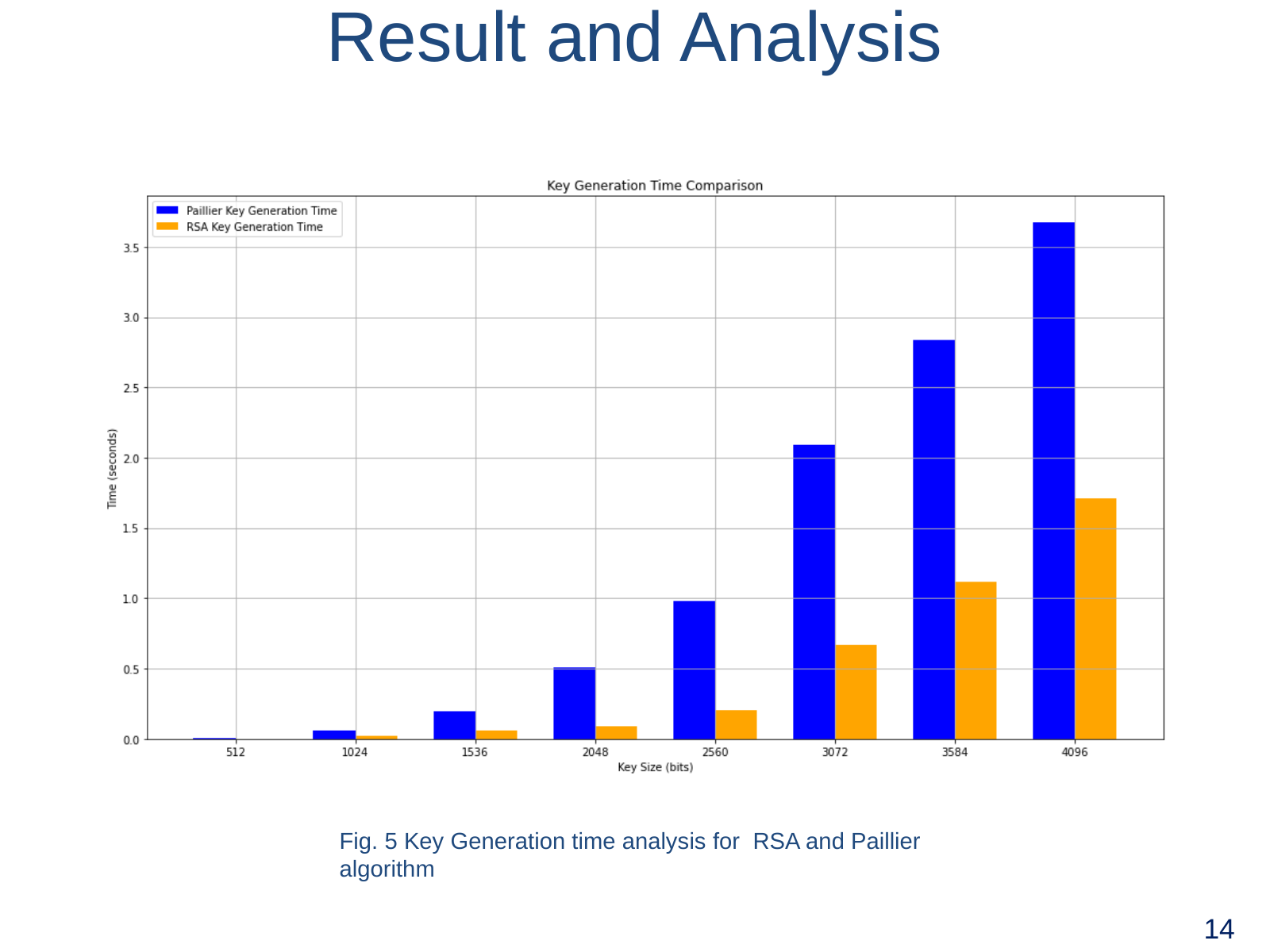

Result and Analysis

Fig. 5 Key Generation time analysis for  RSA and Paillier algorithm
14